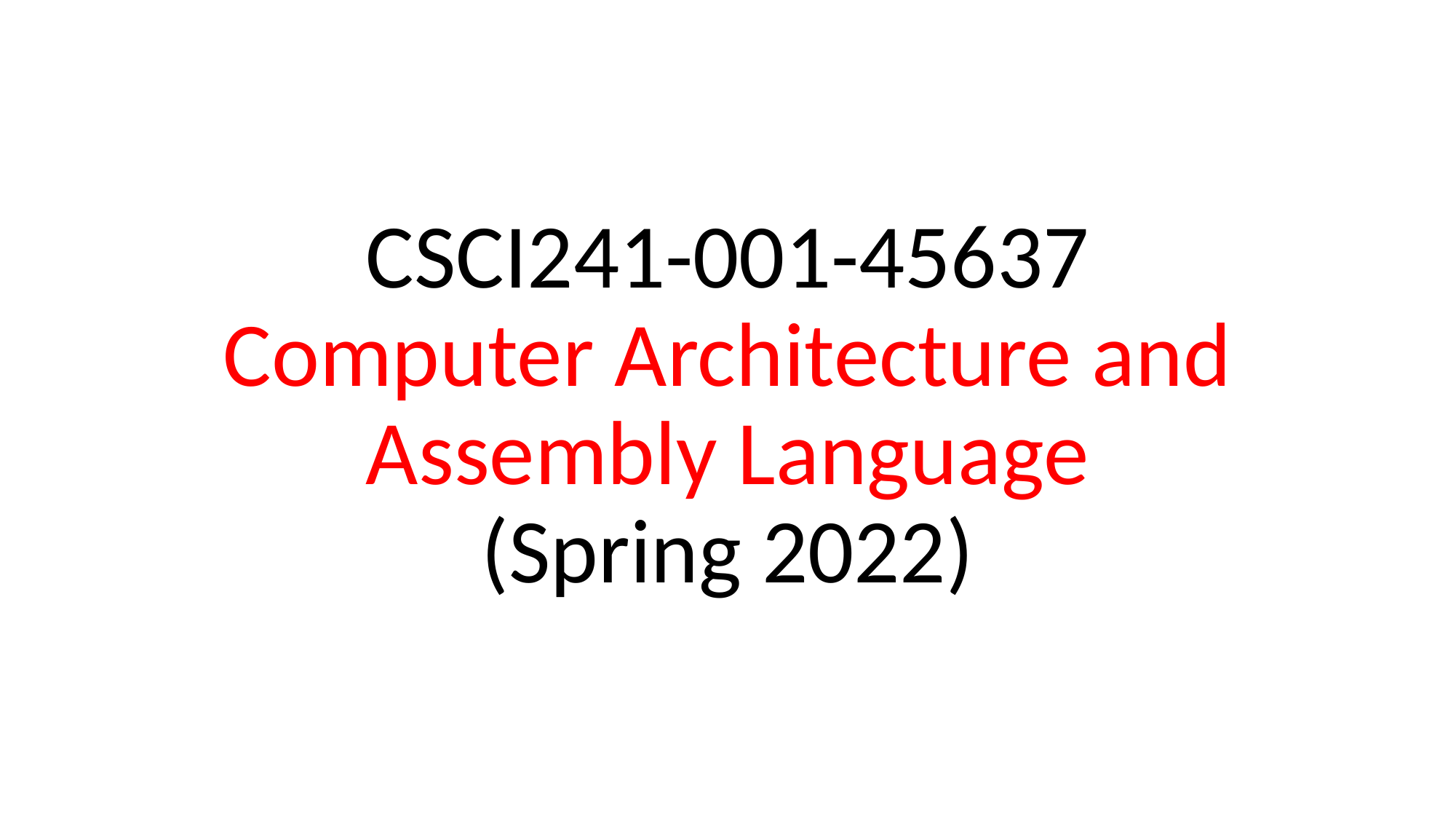

# CSCI241-001-45637 Computer Architecture and Assembly Language (Spring 2022)